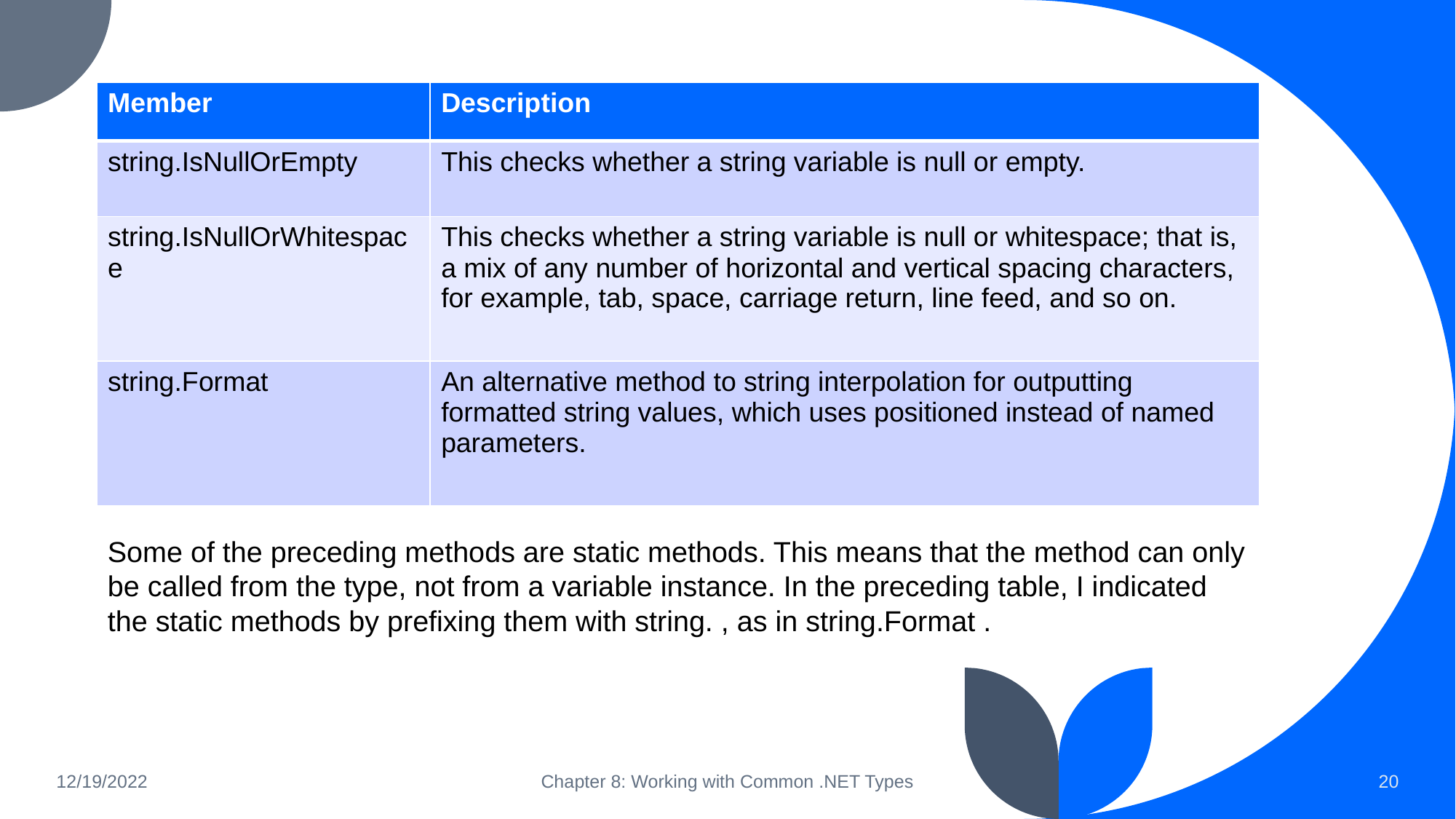

| Member | Description |
| --- | --- |
| string.IsNullOrEmpty | This checks whether a string variable is null or empty. |
| string.IsNullOrWhitespace | This checks whether a string variable is null or whitespace; that is, a mix of any number of horizontal and vertical spacing characters, for example, tab, space, carriage return, line feed, and so on. |
| string.Format | An alternative method to string interpolation for outputting formatted string values, which uses positioned instead of named parameters. |
Some of the preceding methods are static methods. This means that the method can only be called from the type, not from a variable instance. In the preceding table, I indicated the static methods by prefixing them with string. , as in string.Format .
12/19/2022
Chapter 8: Working with Common .NET Types
20